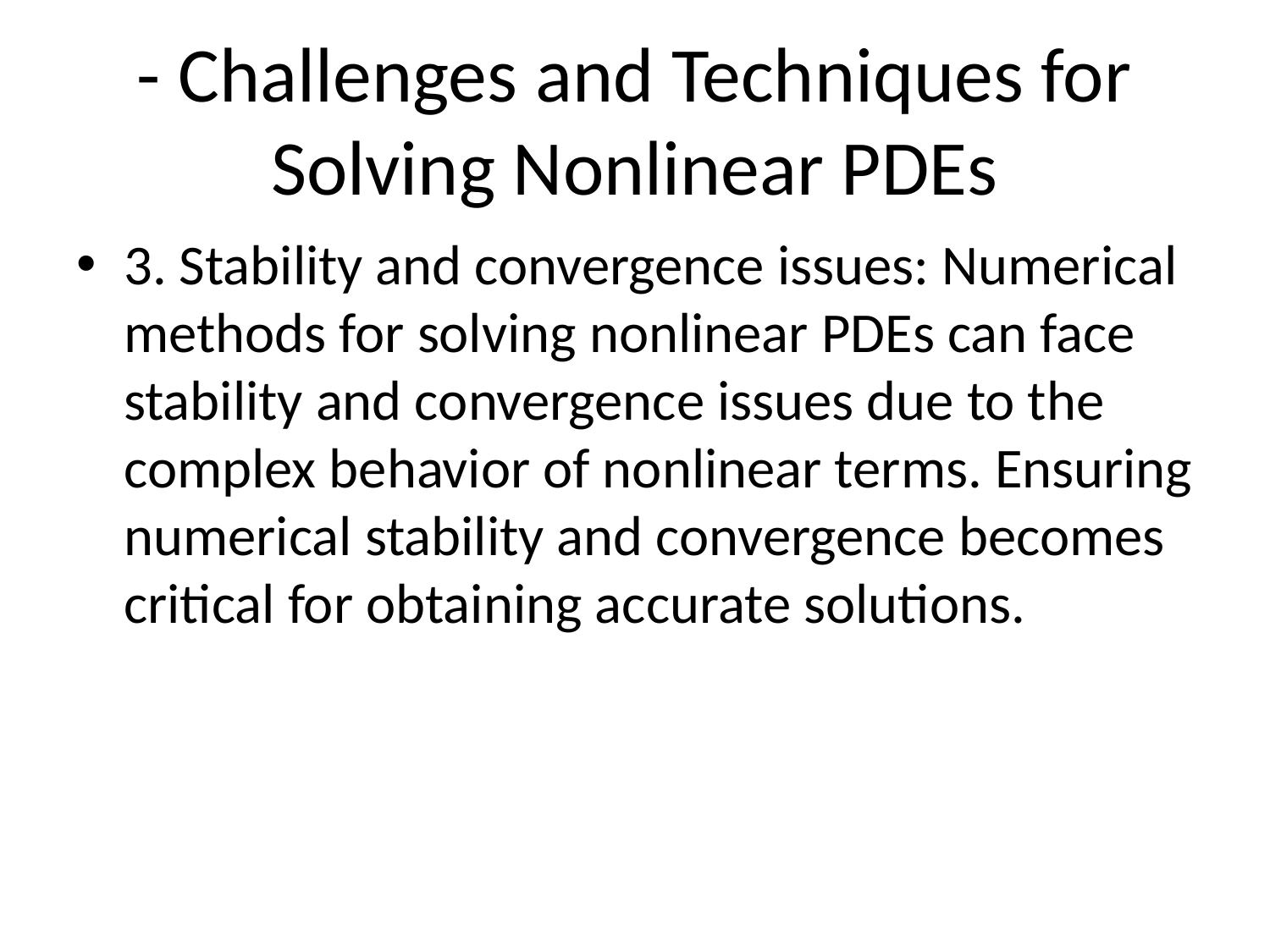

# - Challenges and Techniques for Solving Nonlinear PDEs
3. Stability and convergence issues: Numerical methods for solving nonlinear PDEs can face stability and convergence issues due to the complex behavior of nonlinear terms. Ensuring numerical stability and convergence becomes critical for obtaining accurate solutions.